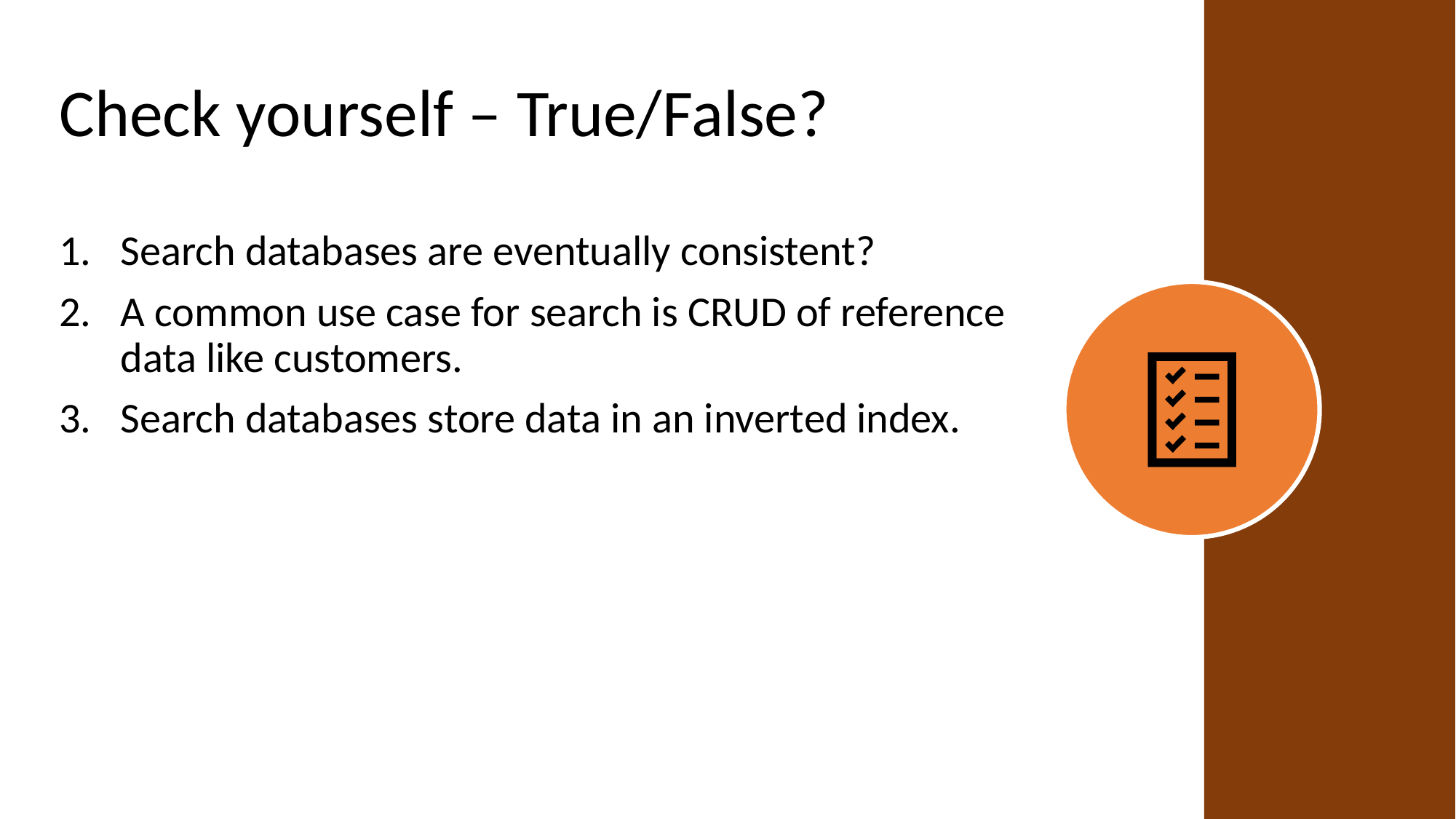

# Check yourself – True/False?
Search databases are eventually consistent?
A common use case for search is CRUD of reference data like customers.
Search databases store data in an inverted index.